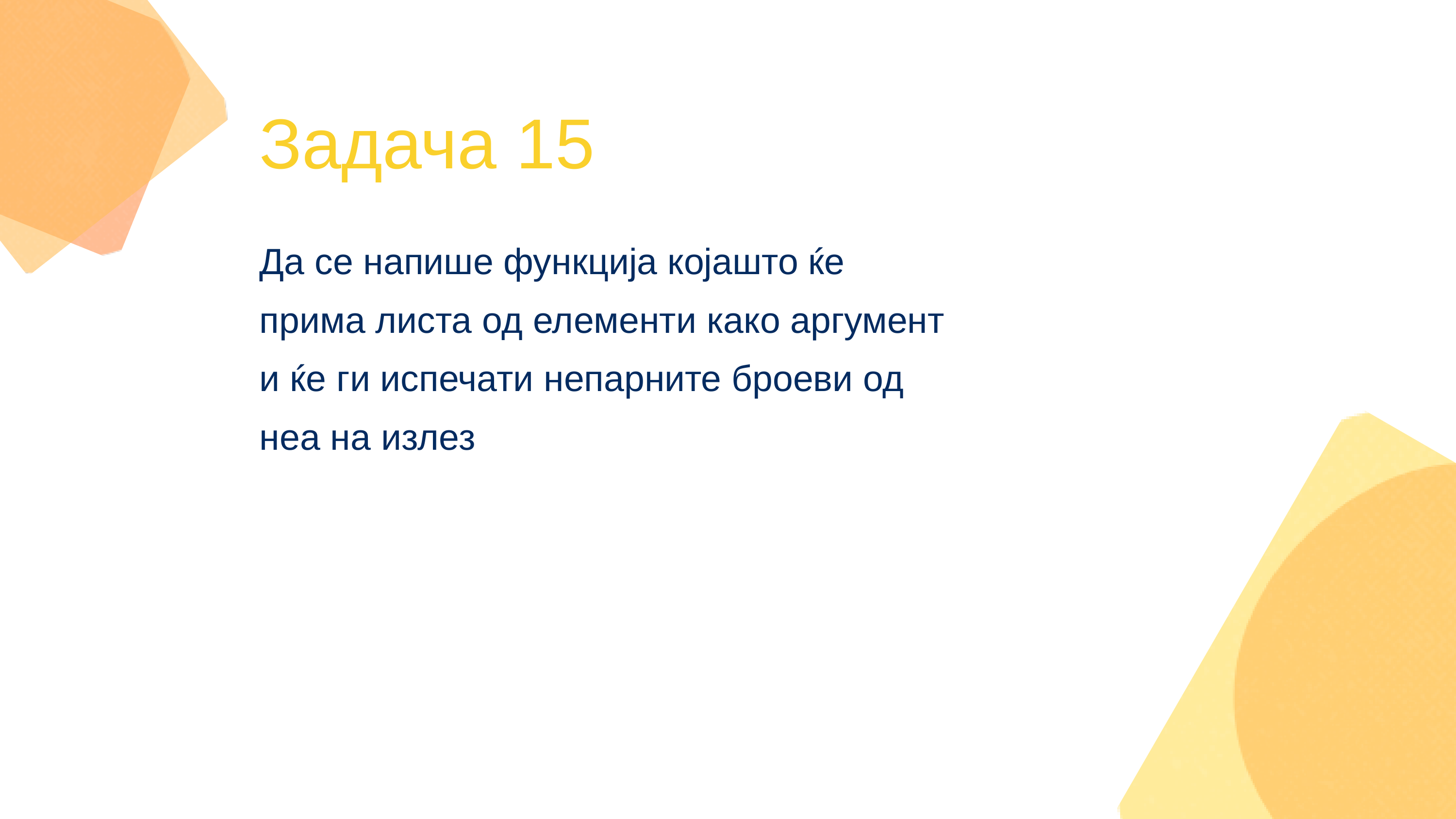

Задача 15
Да се напише функција којашто ќе прима листа од елементи како аргумент и ќе ги испечати непарните броеви од неа на излез